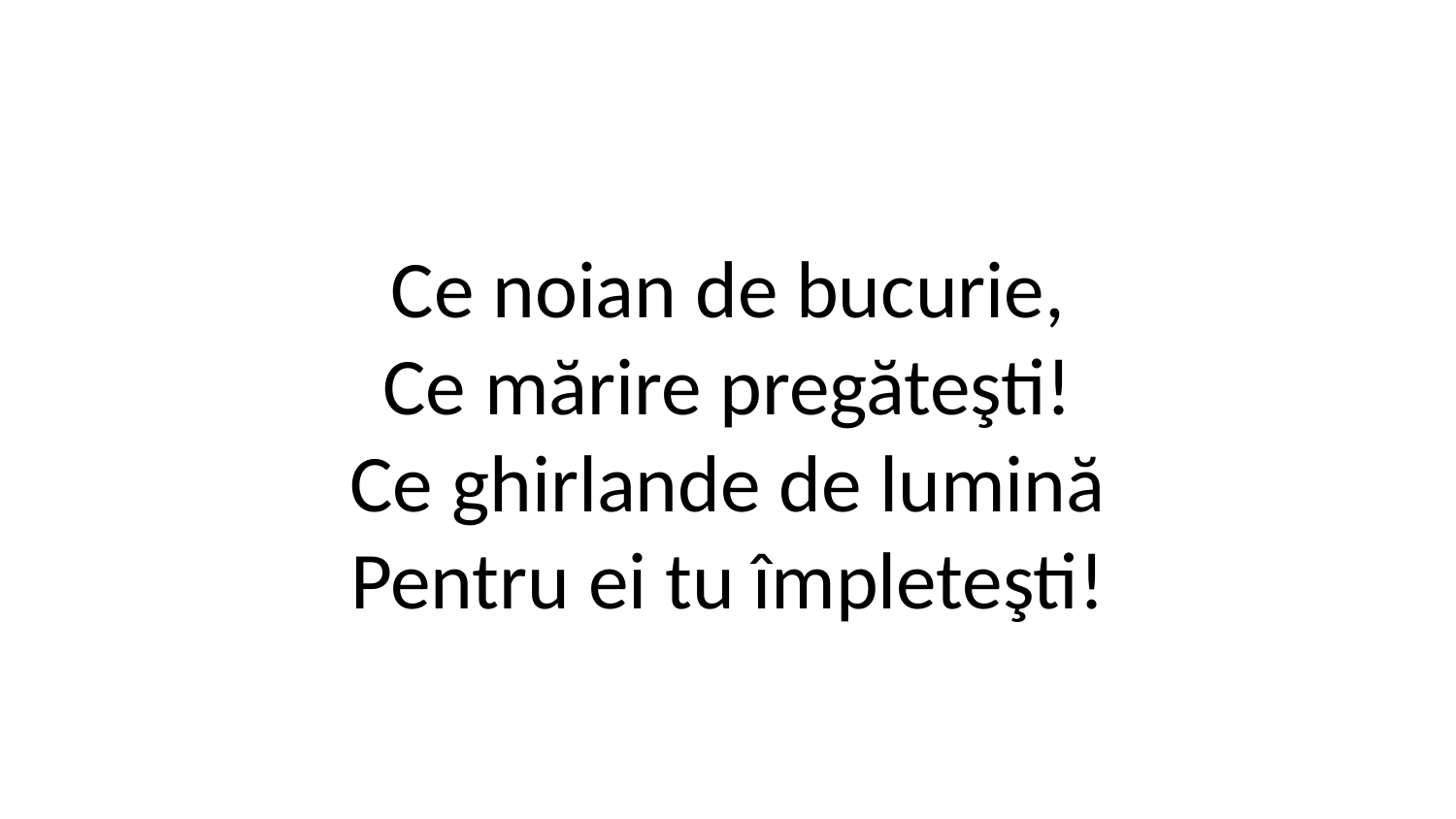

Ce noian de bucurie,
Ce mărire pregăteşti!
Ce ghirlande de lumină
Pentru ei tu împleteşti!